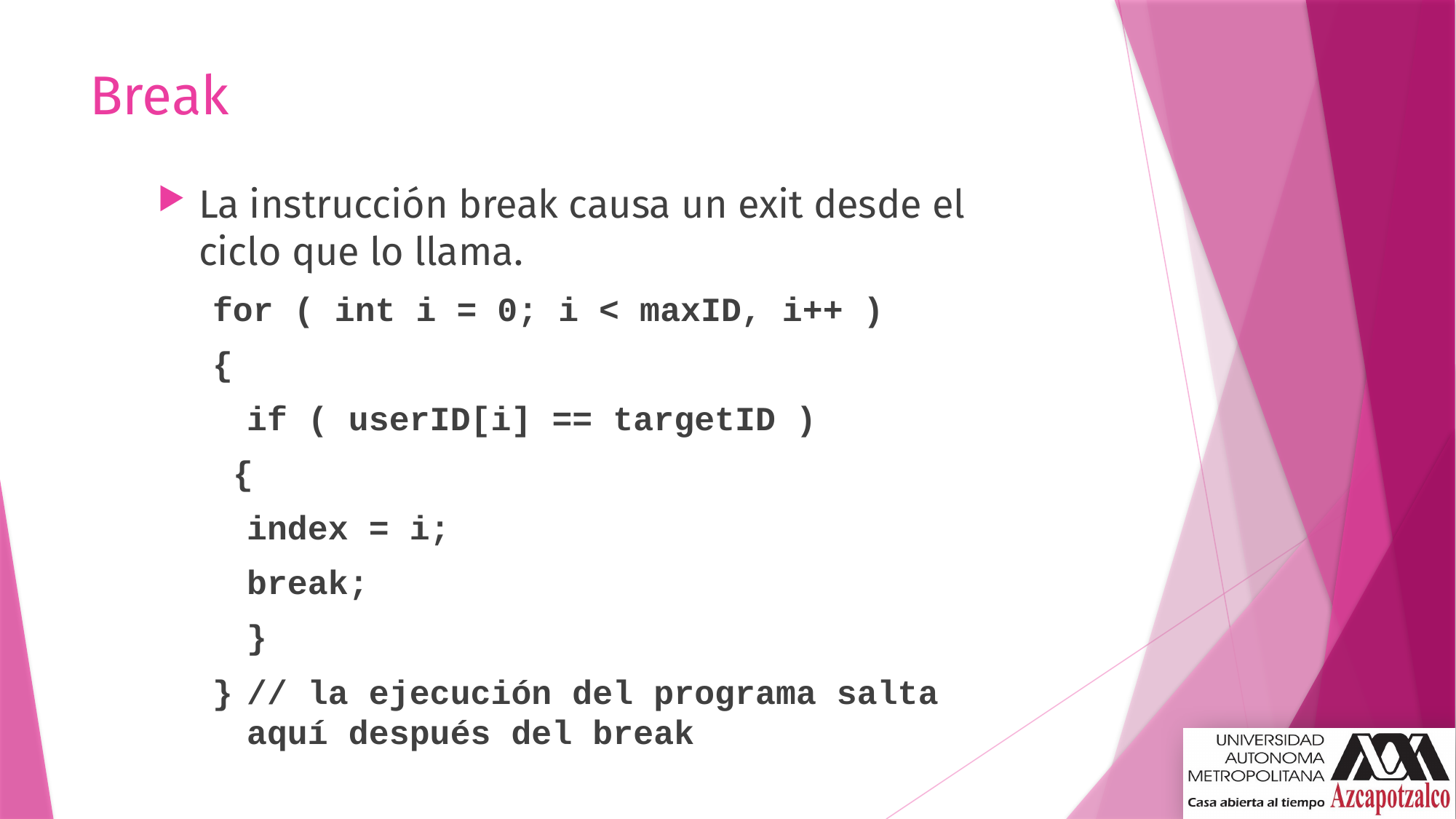

# Break
La instrucción break causa un exit desde el ciclo que lo llama.
for ( int i = 0; i < maxID, i++ )
{
	if ( userID[i] == targetID )
 {
		index = i;
		break;
	}
}	// la ejecución del programa salta aquí después del break
38